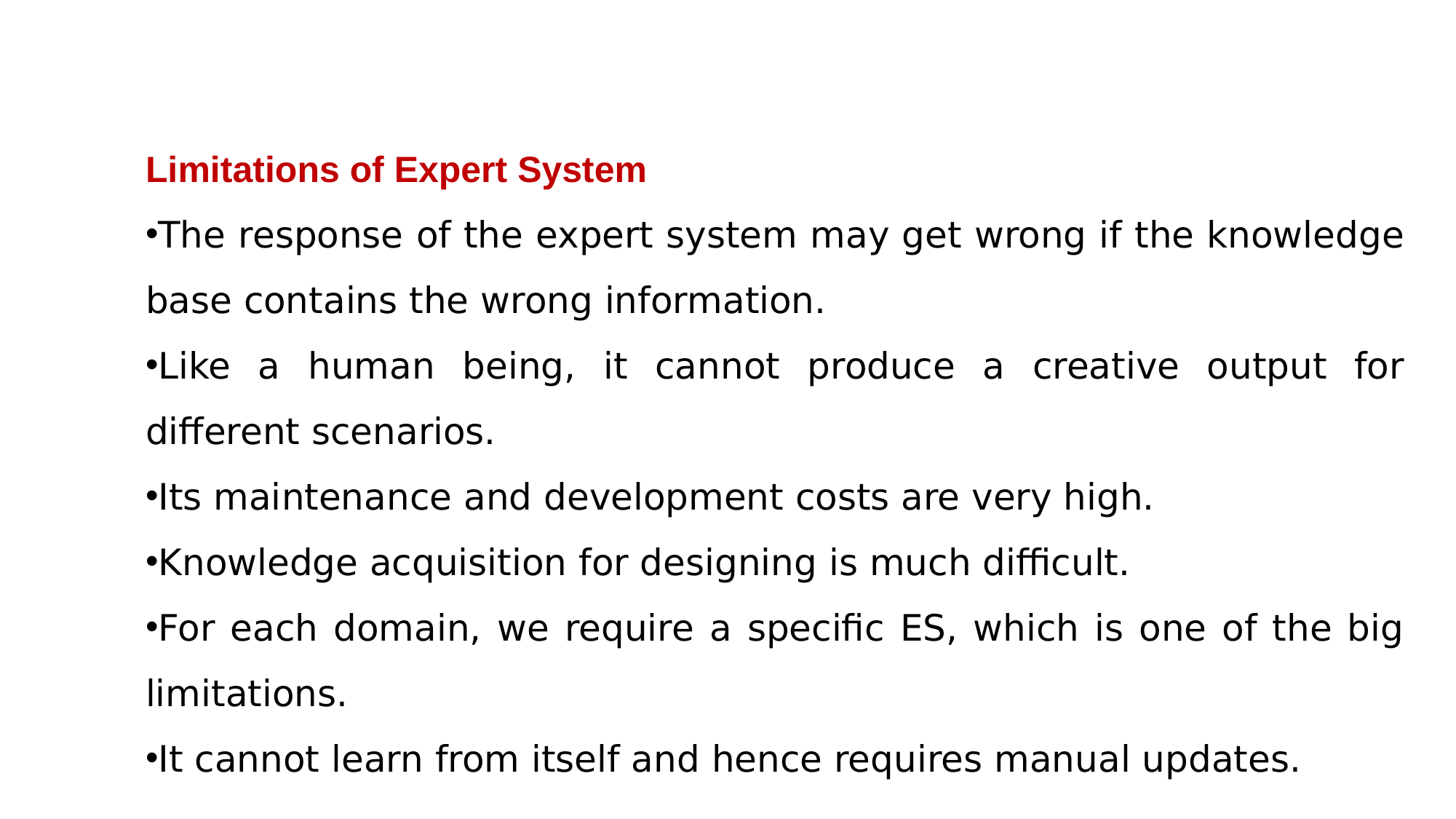

Limitations of Expert System
The response of the expert system may get wrong if the knowledge base contains the wrong information.
Like a human being, it cannot produce a creative output for different scenarios.
Its maintenance and development costs are very high.
Knowledge acquisition for designing is much difficult.
For each domain, we require a specific ES, which is one of the big limitations.
It cannot learn from itself and hence requires manual updates.